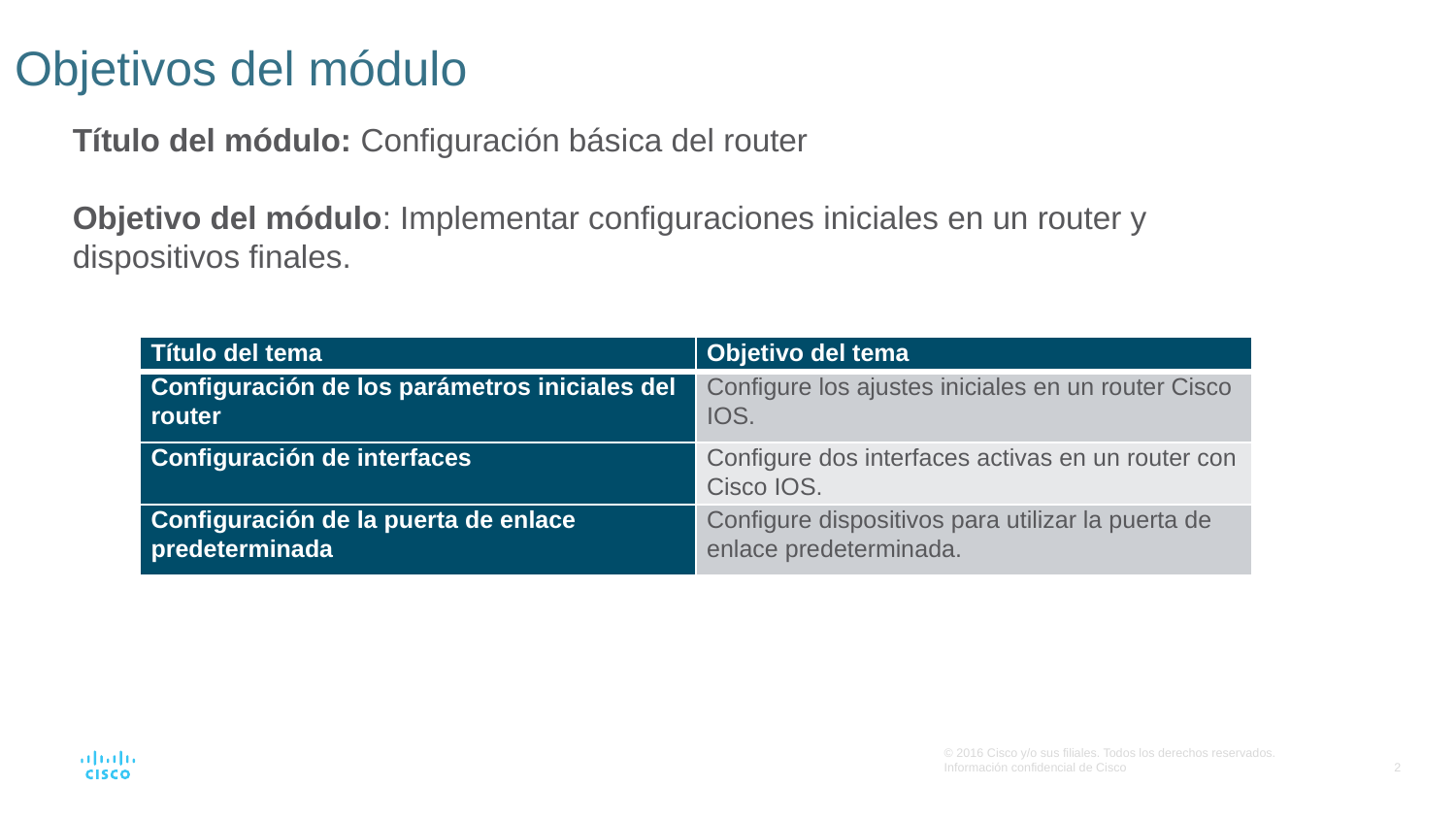

# Objetivos del módulo
Título del módulo: Configuración básica del router

Objetivo del módulo: Implementar configuraciones iniciales en un router y dispositivos finales.

| Título del tema | Objetivo del tema |
| --- | --- |
| Configuración de los parámetros iniciales del router | Configure los ajustes iniciales en un router Cisco IOS. |
| Configuración de interfaces | Configure dos interfaces activas en un router con Cisco IOS. |
| Configuración de la puerta de enlace predeterminada | Configure dispositivos para utilizar la puerta de enlace predeterminada. |